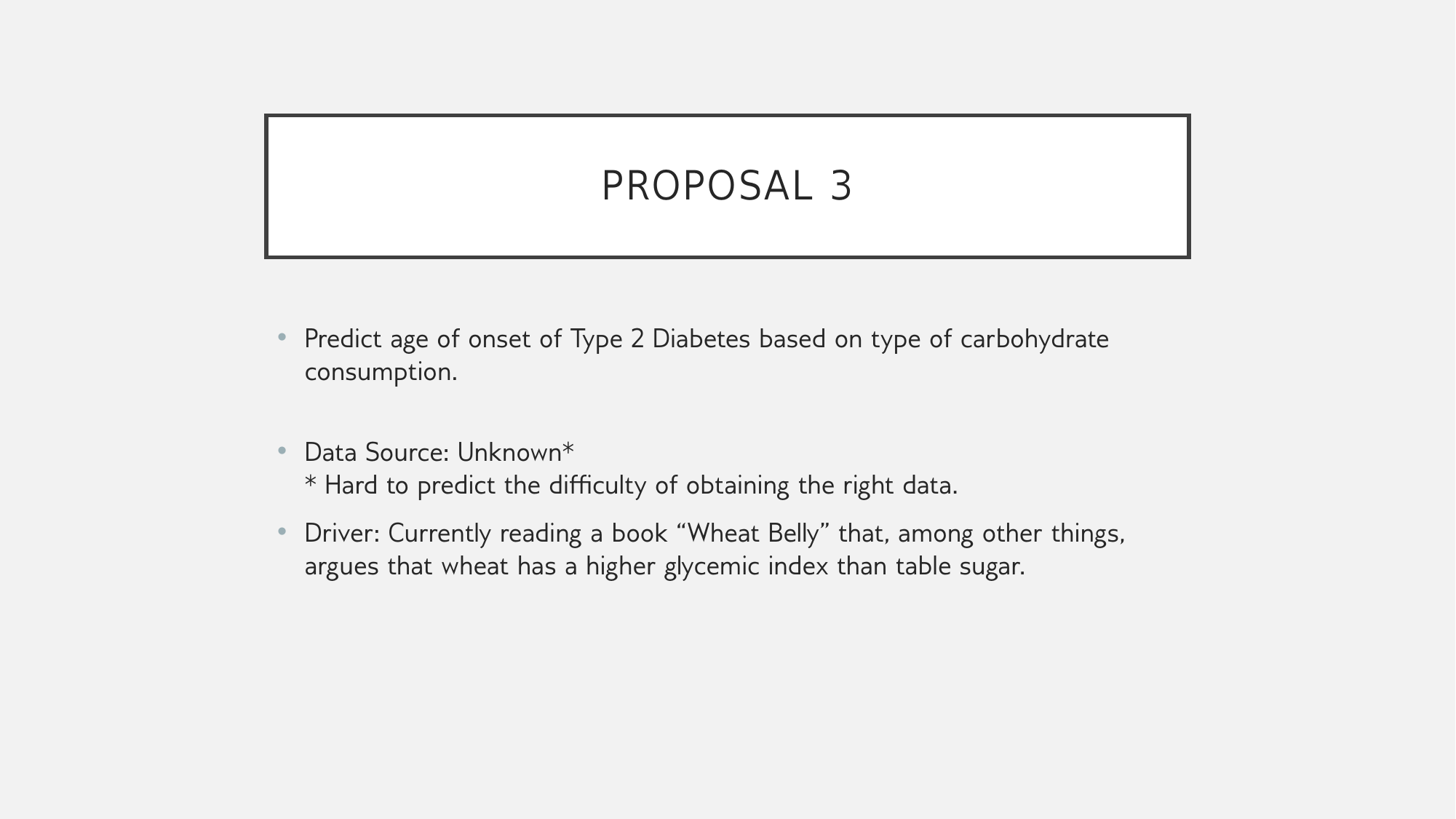

# Proposal 3
Predict age of onset of Type 2 Diabetes based on type of carbohydrate consumption.
Data Source: Unknown*
* Hard to predict the difficulty of obtaining the right data.
Driver: Currently reading a book “Wheat Belly” that, among other things, argues that wheat has a higher glycemic index than table sugar.